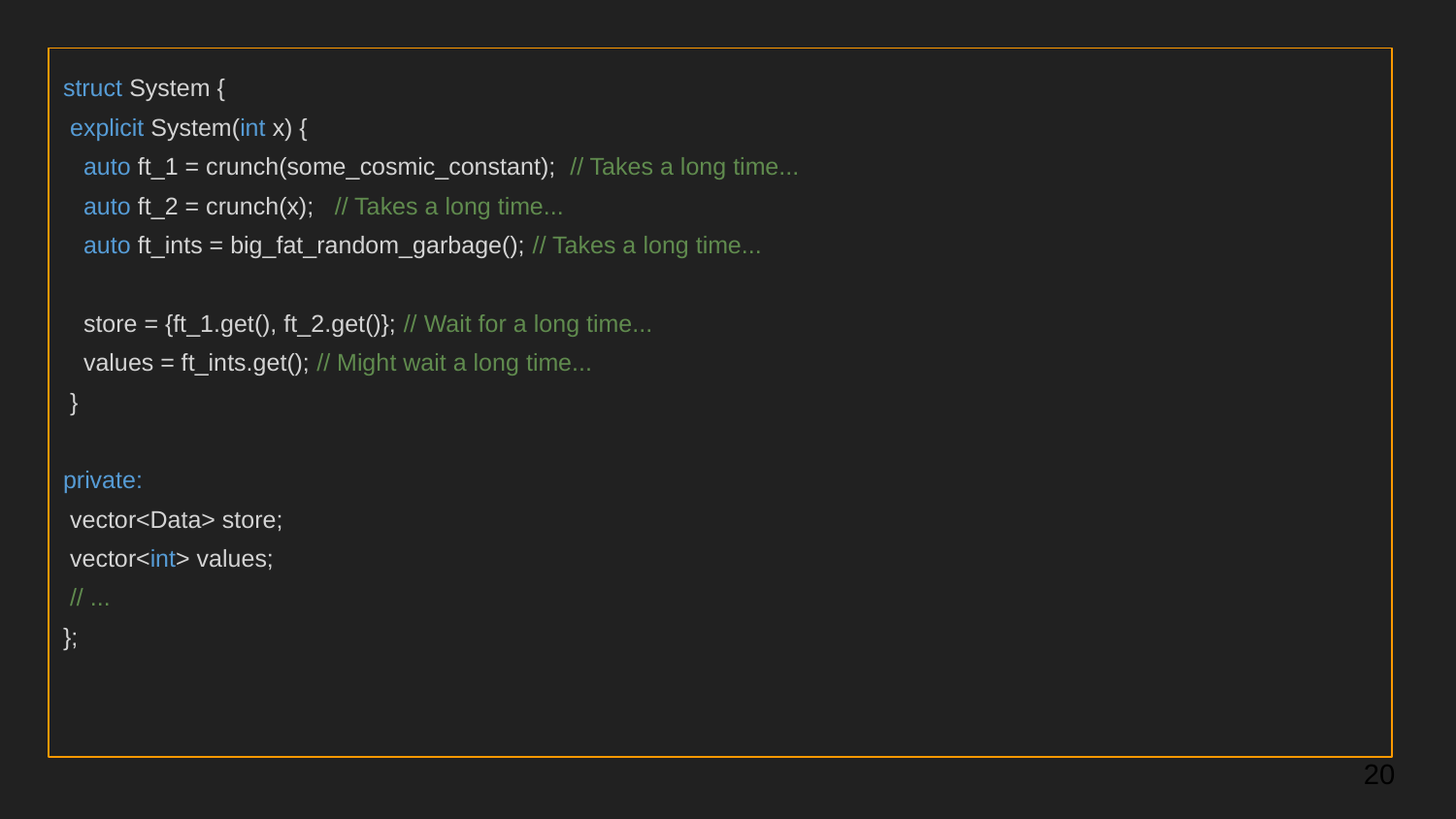

struct System {
 explicit System(int x) {
   auto ft_1 = crunch(some_cosmic_constant);  // Takes a long time...
   auto ft_2 = crunch(x);   // Takes a long time...
   auto ft_ints = big_fat_random_garbage(); // Takes a long time...

   store = {ft_1.get(), ft_2.get()}; // Wait for a long time...
   values = ft_ints.get(); // Might wait a long time...
 }

private:
 vector<Data> store;
 vector<int> values;
 // ...
};

20